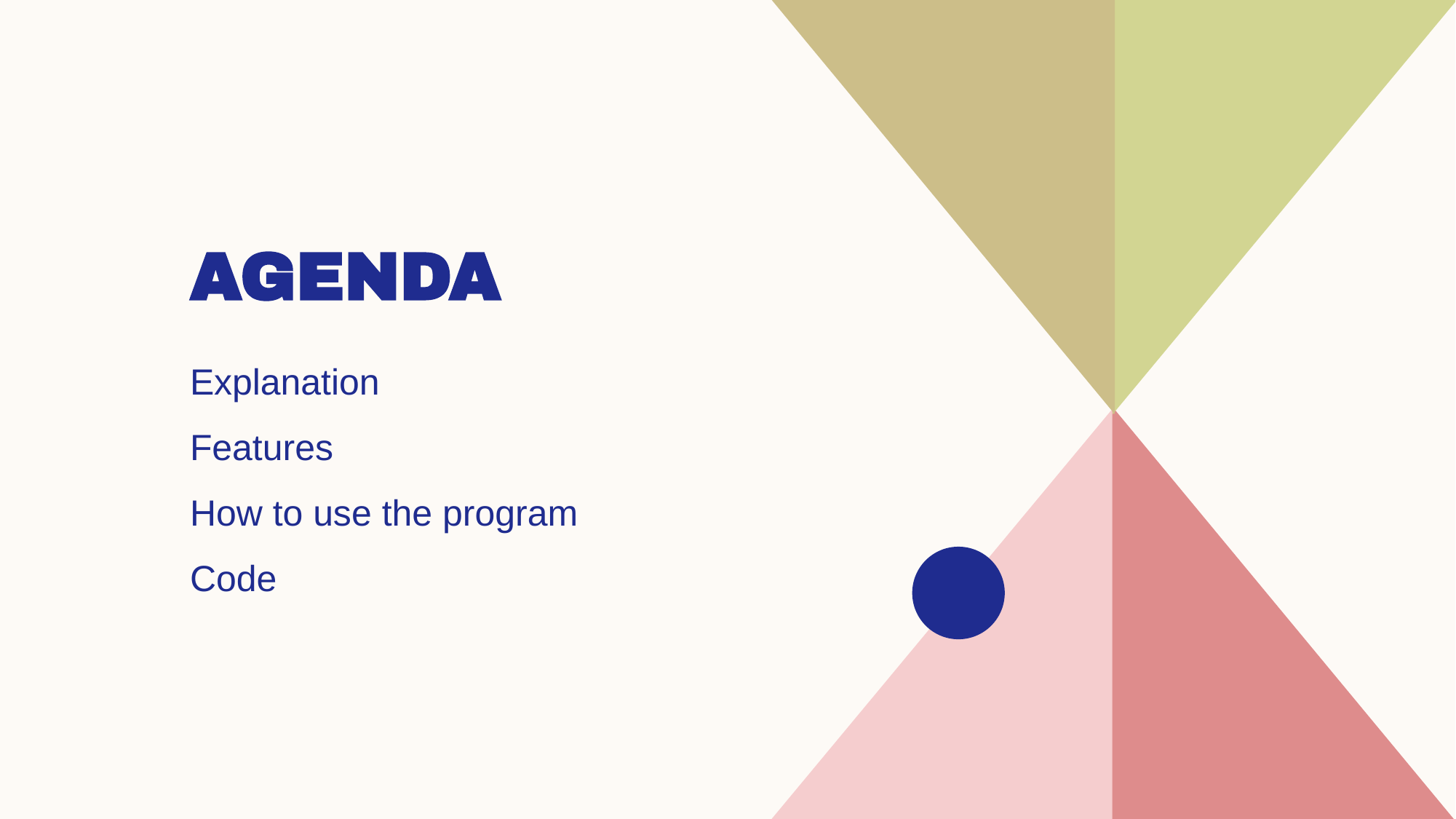

# AGENDA
Explanation
Features
​How to use the program
Code